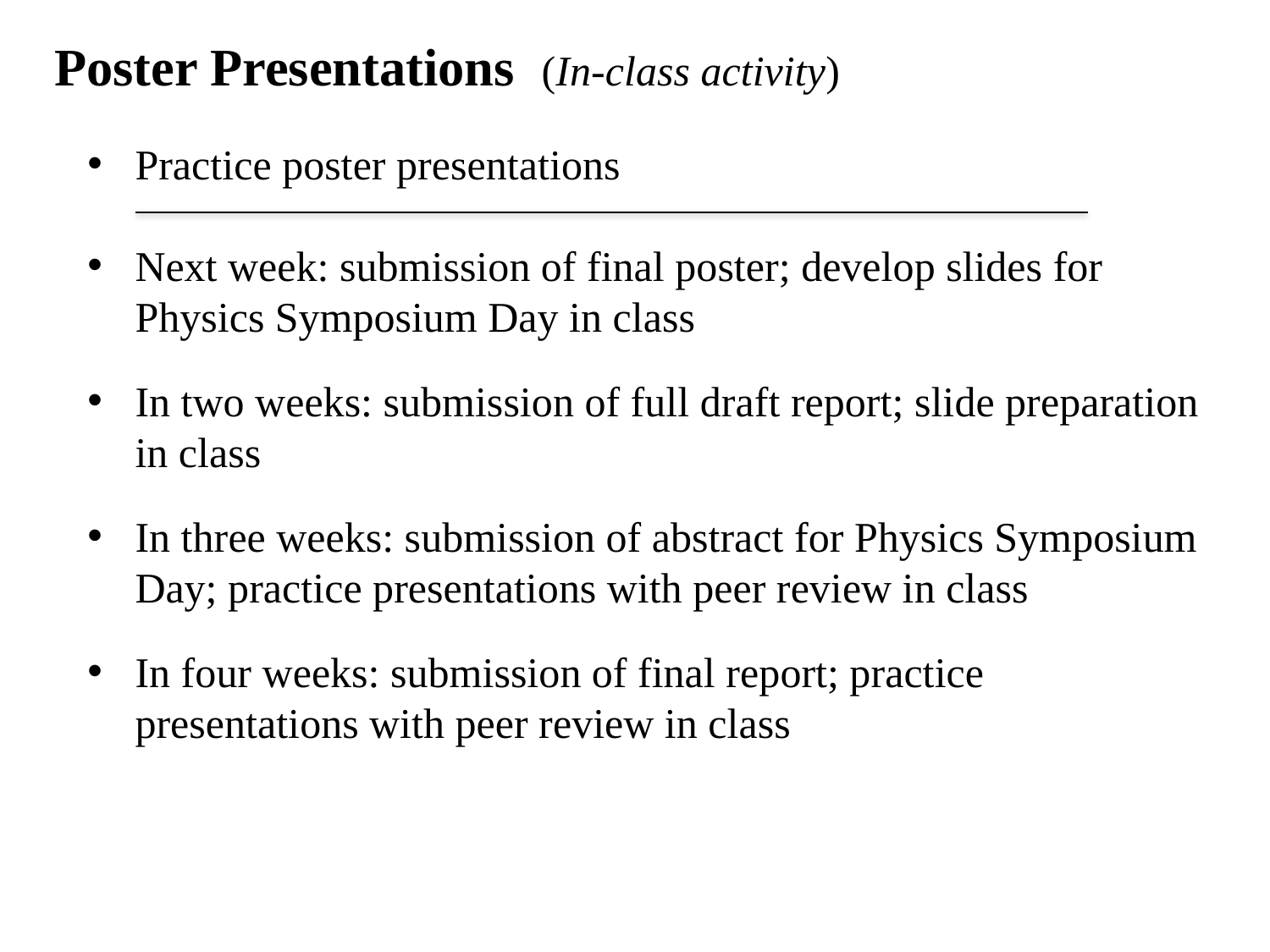

Poster Presentations  (In-class activity)
Practice poster presentations

Next week: submission of final poster; develop slides for Physics Symposium Day in class

In two weeks: submission of full draft report; slide preparation in class

In three weeks: submission of abstract for Physics Symposium Day; practice presentations with peer review in class

In four weeks: submission of final report; practice presentations with peer review in class